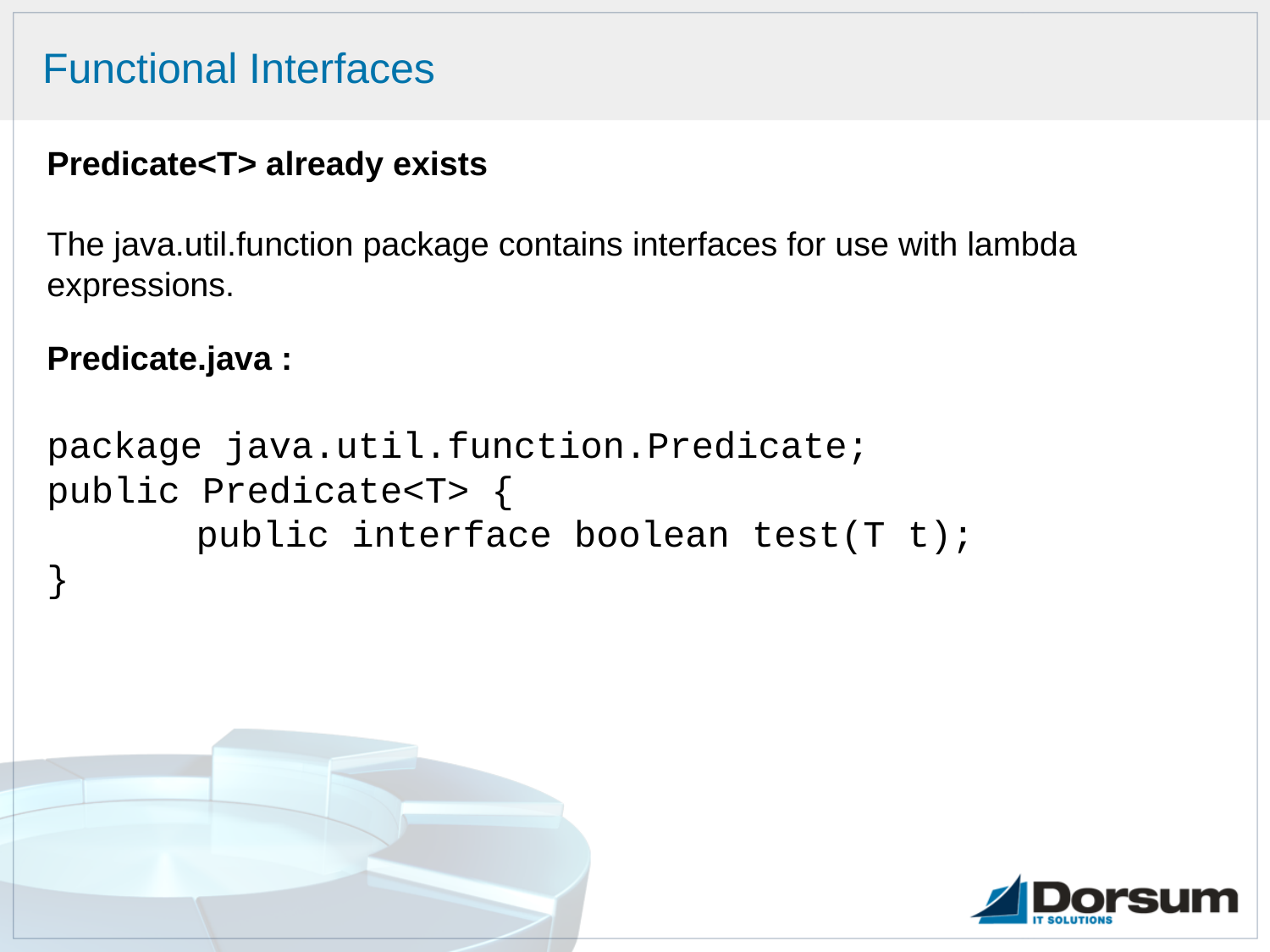

# Functional Interfaces
Predicate<T> already exists

The java.util.function package contains interfaces for use with lambda expressions.

Predicate.java :

package java.util.function.Predicate;
public Predicate<T> {
	 public interface boolean test(T t);
}